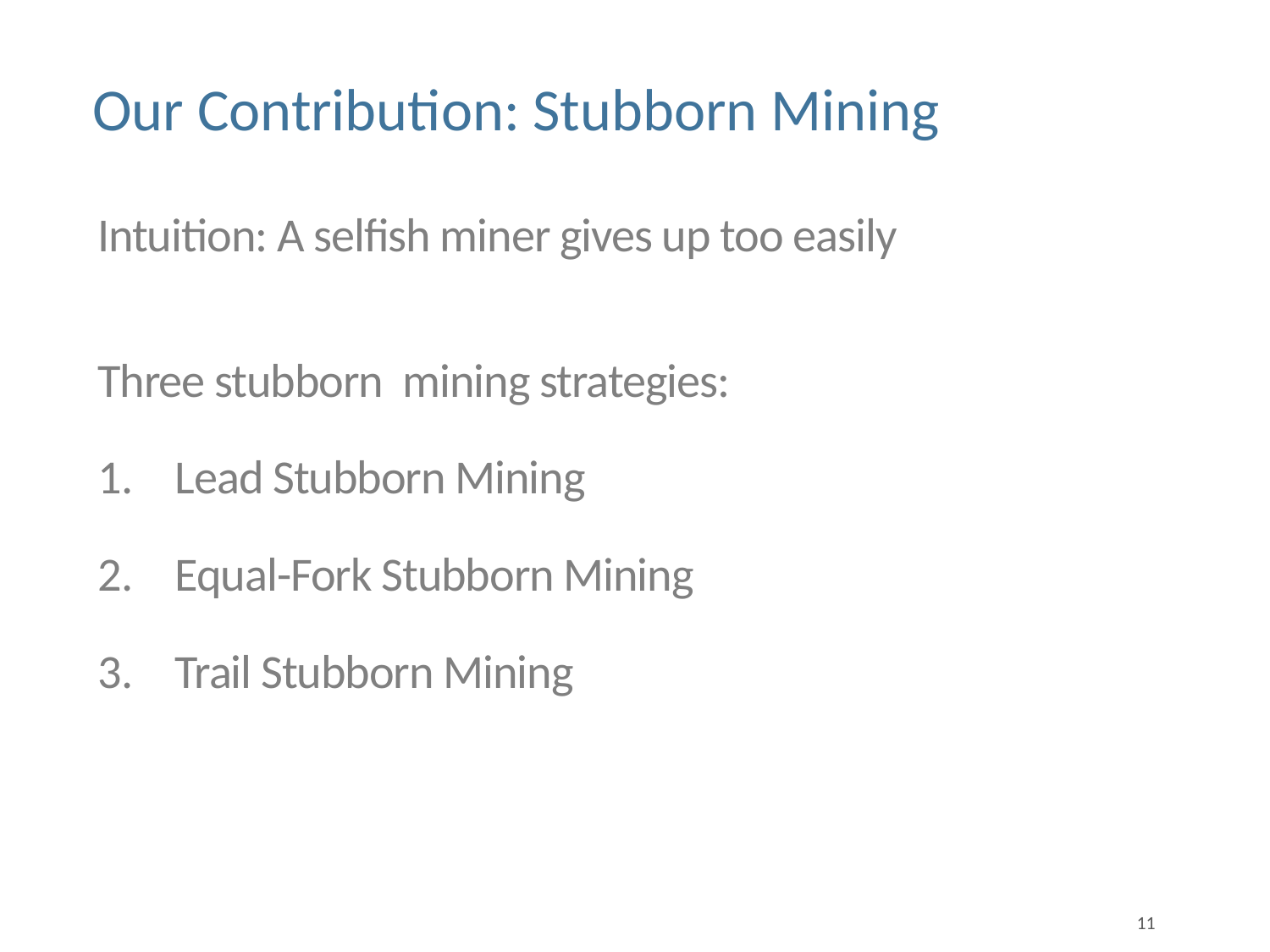

Our Contribution: Stubborn Mining
Intuition: A selfish miner gives up too easily
Three stubborn  mining strategies:

Lead Stubborn Mining

Equal-Fork Stubborn Mining

Trail Stubborn Mining
11